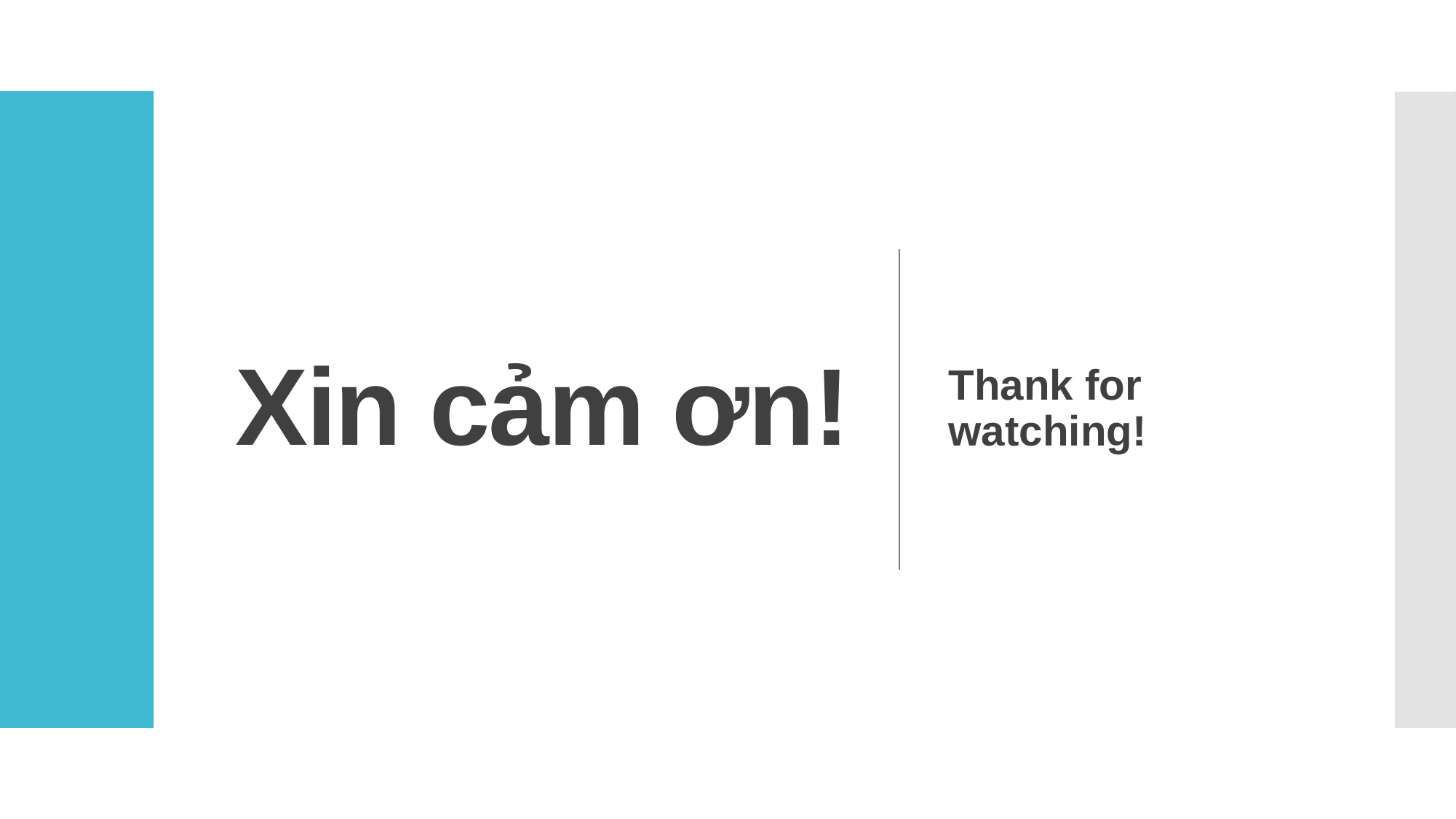

# Xin cảm ơn!
Thank for watching!